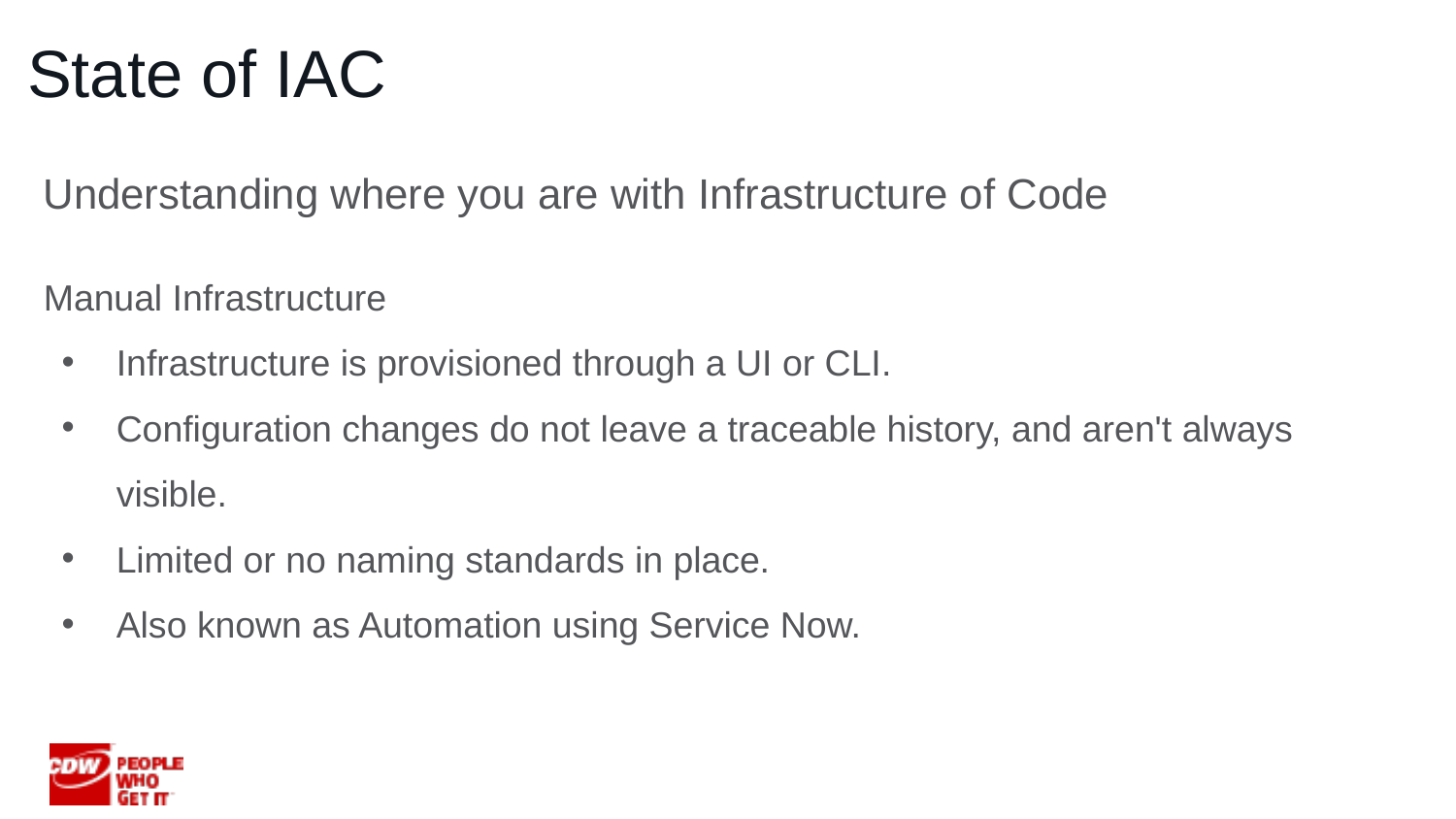

# State of IAC
Understanding where you are with Infrastructure of Code

Manual Infrastructure
Infrastructure is provisioned through a UI or CLI.
Configuration changes do not leave a traceable history, and aren't always visible.
Limited or no naming standards in place.
Also known as Automation using Service Now.